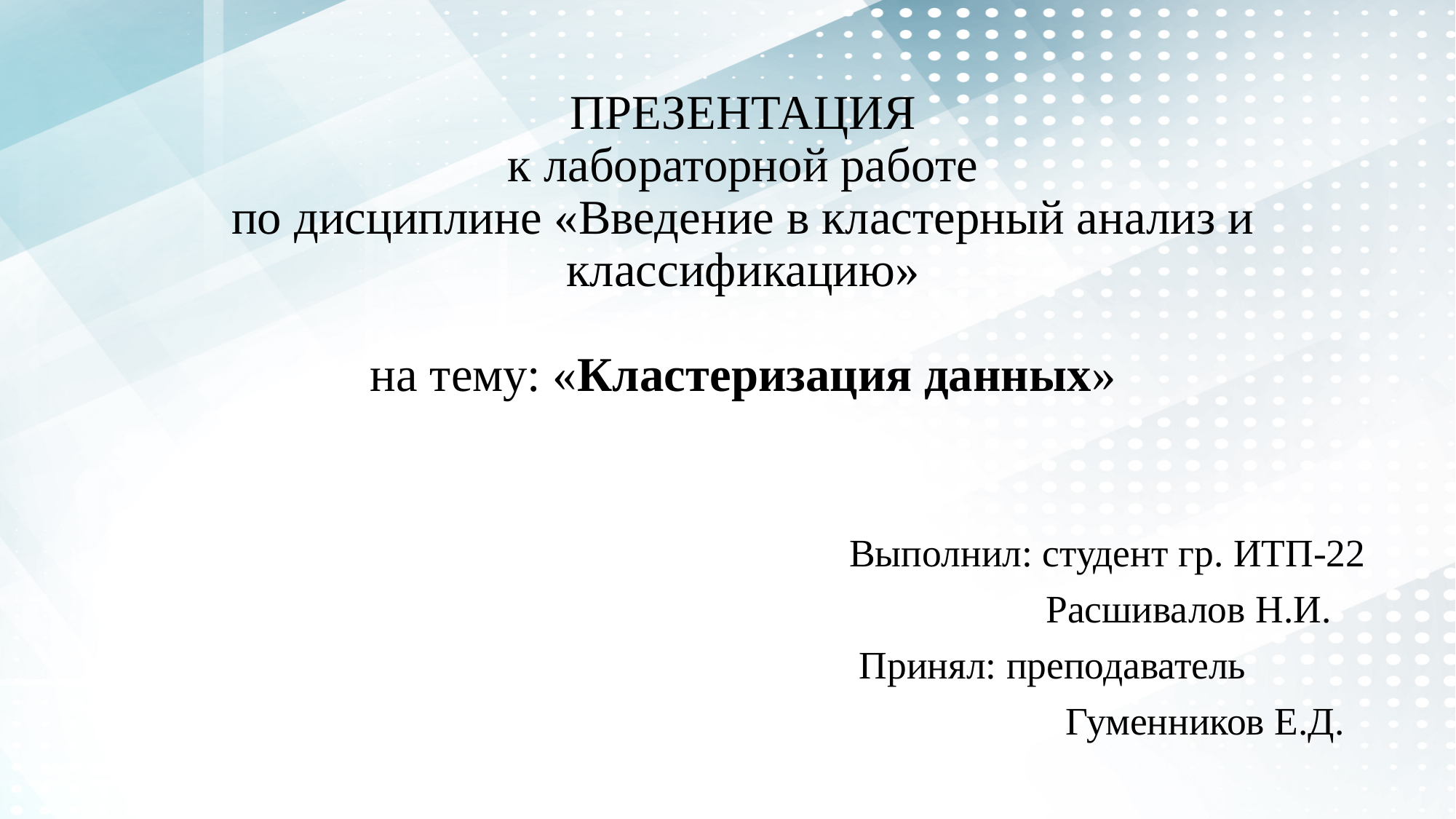

ПРЕЗЕНТАЦИЯ
к лабораторной работе
по дисциплине «Введение в кластерный анализ и классификацию»
на тему: «Кластеризация данных»
Выполнил: студент гр. ИТП-22
                    Расшивалов Н.И.
 Принял: преподаватель
                      Гуменников Е.Д.